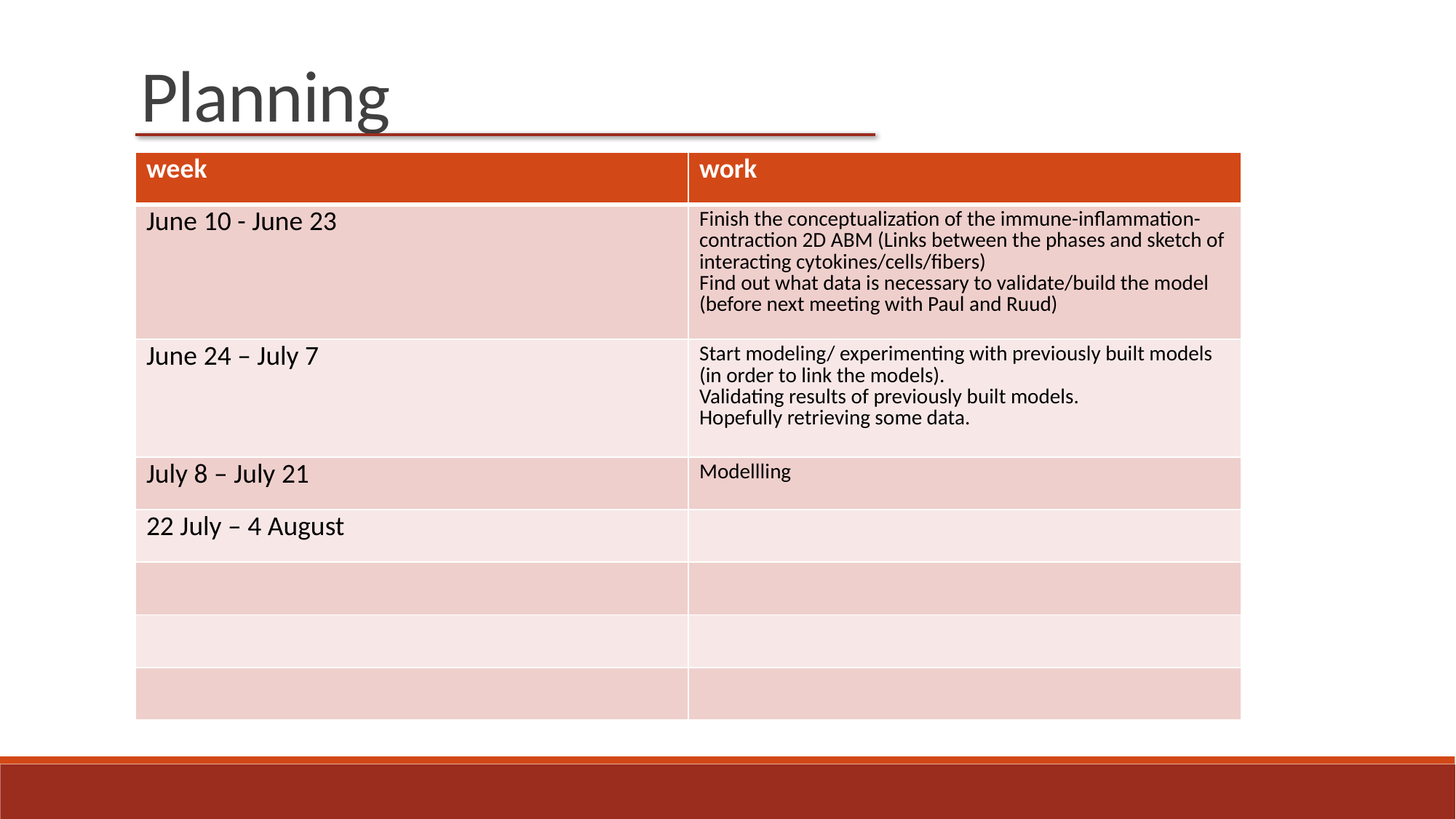

Planning

| week | work |
| --- | --- |
| June 10 - June 23 | Finish the conceptualization of the immune-inflammation-contraction 2D ABM (Links between the phases and sketch of interacting cytokines/cells/fibers) Find out what data is necessary to validate/build the model (before next meeting with Paul and Ruud) |
| June 24 – July 7 | Start modeling/ experimenting with previously built models (in order to link the models). Validating results of previously built models. Hopefully retrieving some data. |
| July 8 – July 21 | Modellling |
| 22 July – 4 August |  |
|  |  |
|  |  |
|  |  |